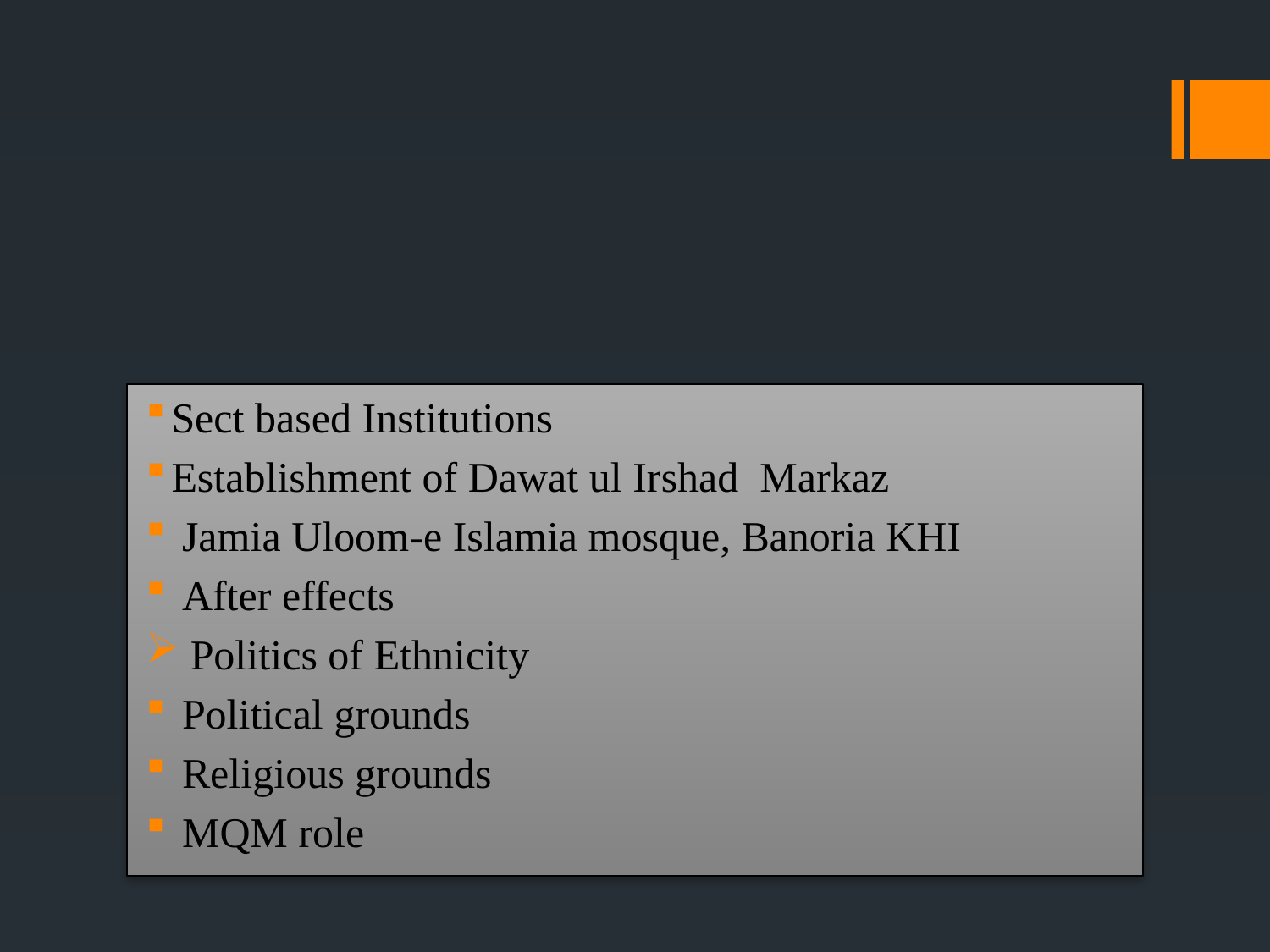

#
Sect based Institutions
Establishment of Dawat ul Irshad  Markaz
 Jamia Uloom-e Islamia mosque, Banoria KHI
 After effects
 Politics of Ethnicity
 Political grounds
 Religious grounds
 MQM role